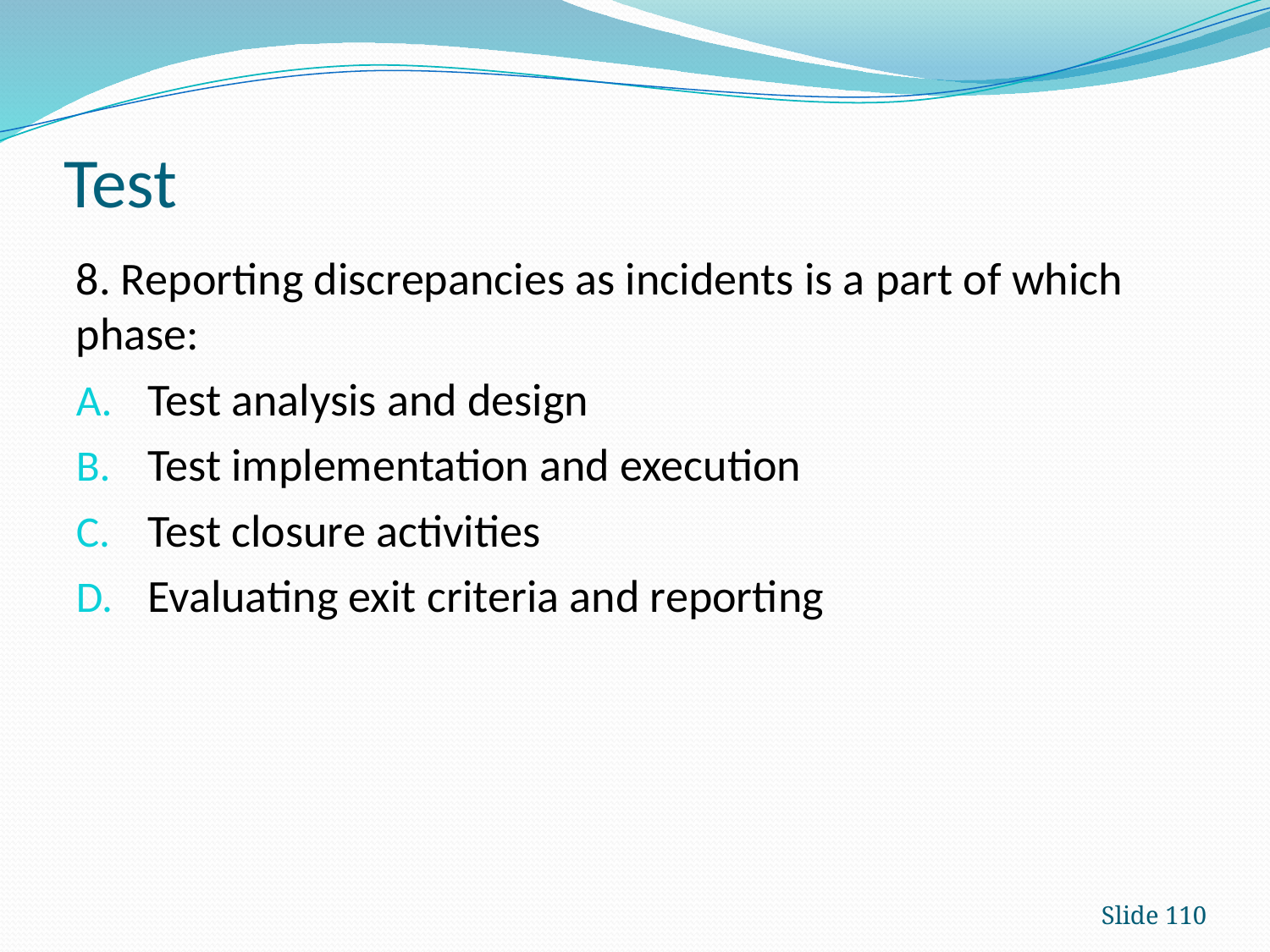

# Test
8. Reporting discrepancies as incidents is a part of which phase:
Test analysis and design
Test implementation and execution
Test closure activities
Evaluating exit criteria and reporting
Slide 110